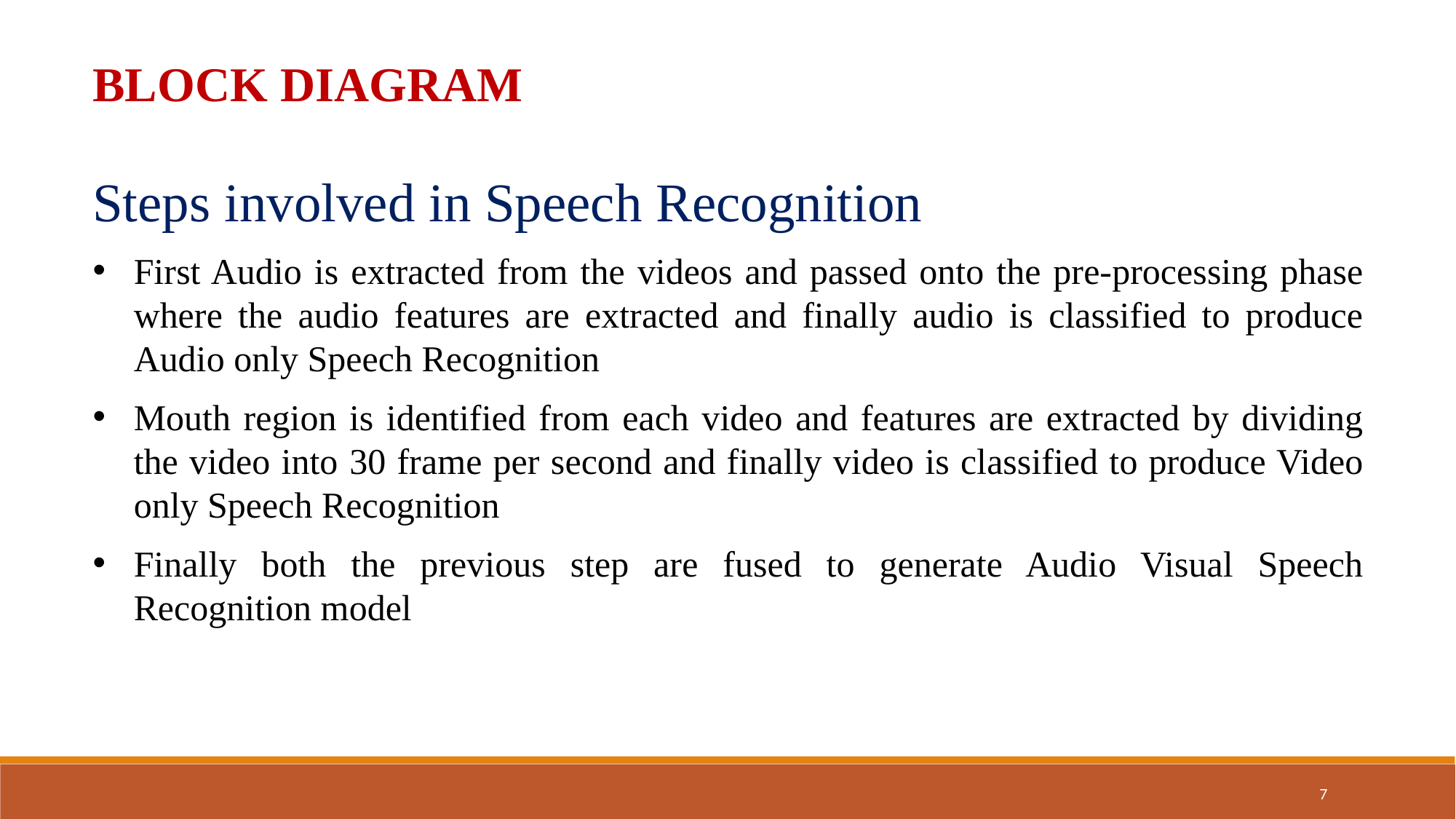

BLOCK DIAGRAM
Steps involved in Speech Recognition
First Audio is extracted from the videos and passed onto the pre-processing phase where the audio features are extracted and finally audio is classified to produce Audio only Speech Recognition
Mouth region is identified from each video and features are extracted by dividing the video into 30 frame per second and finally video is classified to produce Video only Speech Recognition
Finally both the previous step are fused to generate Audio Visual Speech Recognition model

7